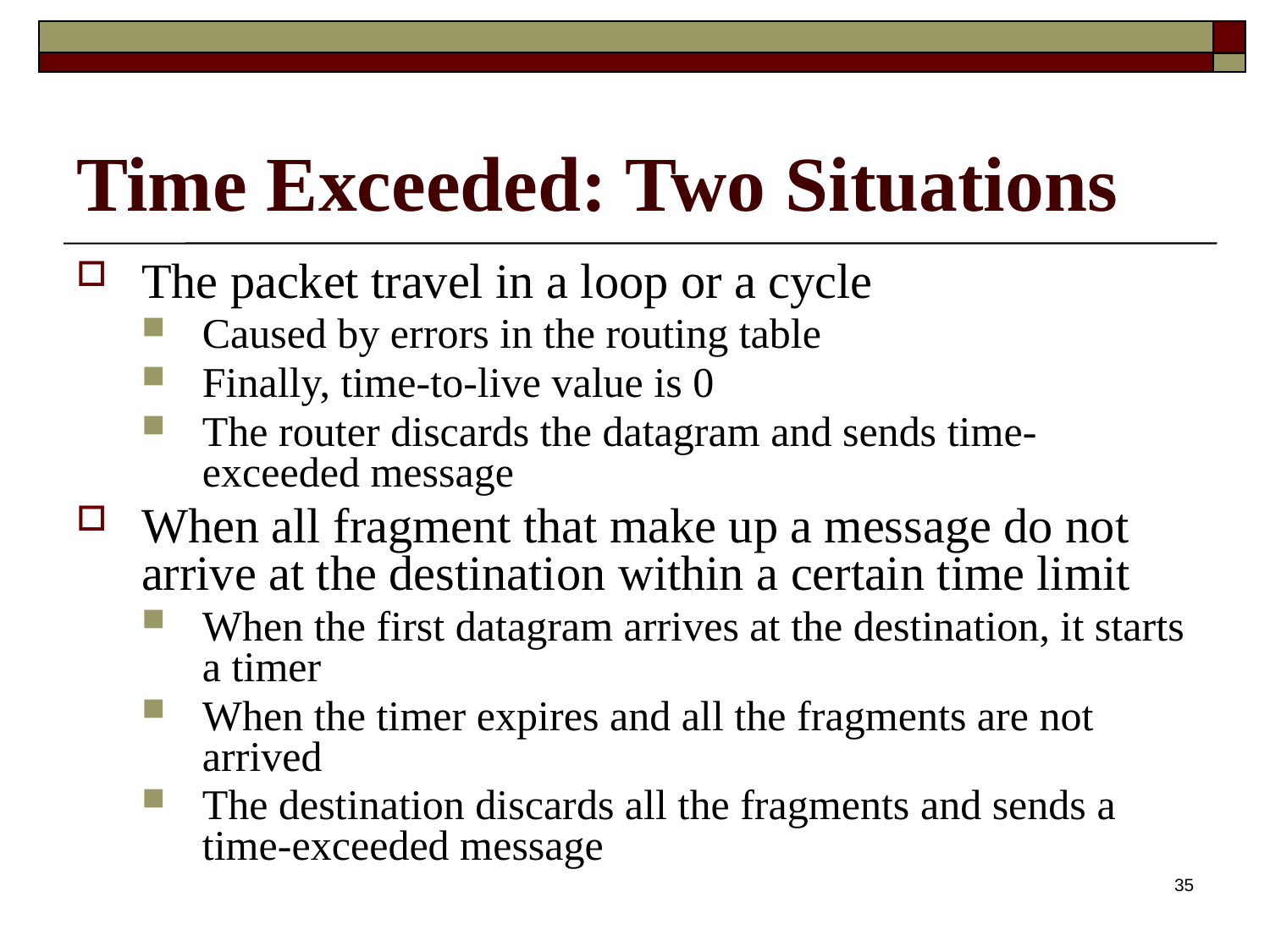

# Time Exceeded: Two Situations
The packet travel in a loop or a cycle
Caused by errors in the routing table
Finally, time-to-live value is 0
The router discards the datagram and sends time-exceeded message
When all fragment that make up a message do not arrive at the destination within a certain time limit
When the first datagram arrives at the destination, it starts a timer
When the timer expires and all the fragments are not arrived
The destination discards all the fragments and sends a time-exceeded message
35